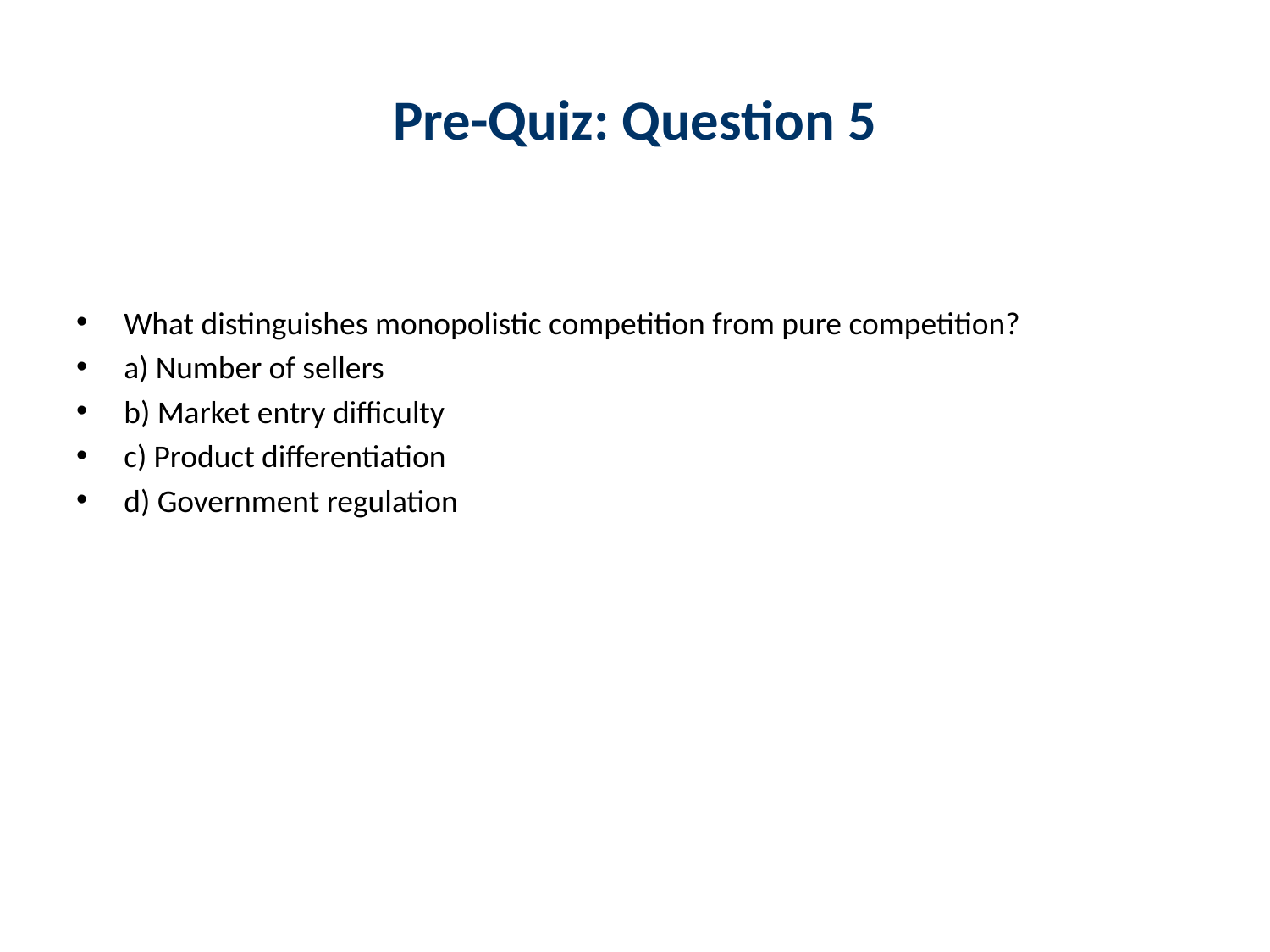

# Pre-Quiz: Question 5

What distinguishes monopolistic competition from pure competition?
a) Number of sellers
b) Market entry difficulty
c) Product differentiation
d) Government regulation